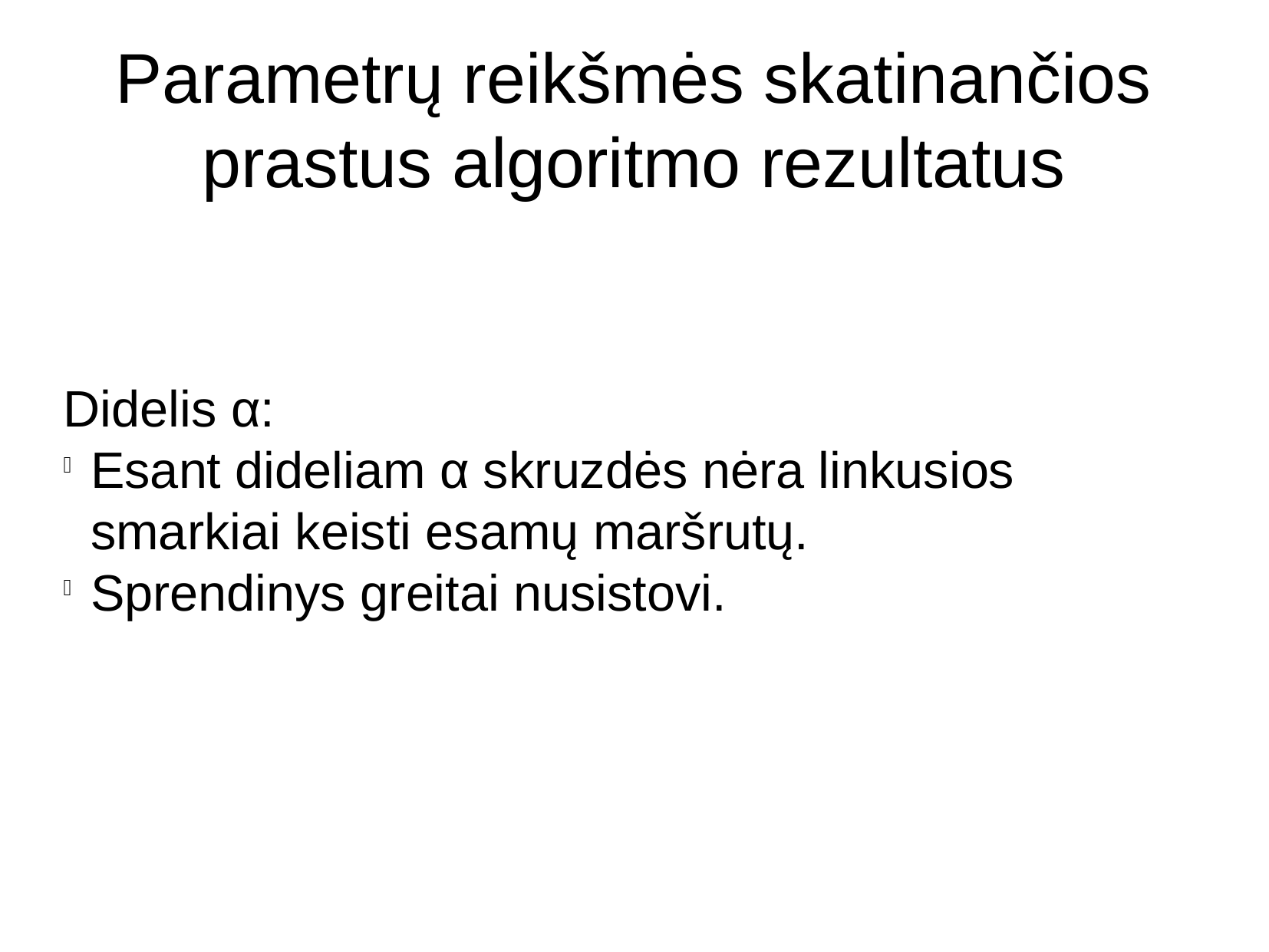

Parametrų reikšmės skatinančios prastus algoritmo rezultatus
Didelis α:
Esant dideliam α skruzdės nėra linkusios smarkiai keisti esamų maršrutų.
Sprendinys greitai nusistovi.